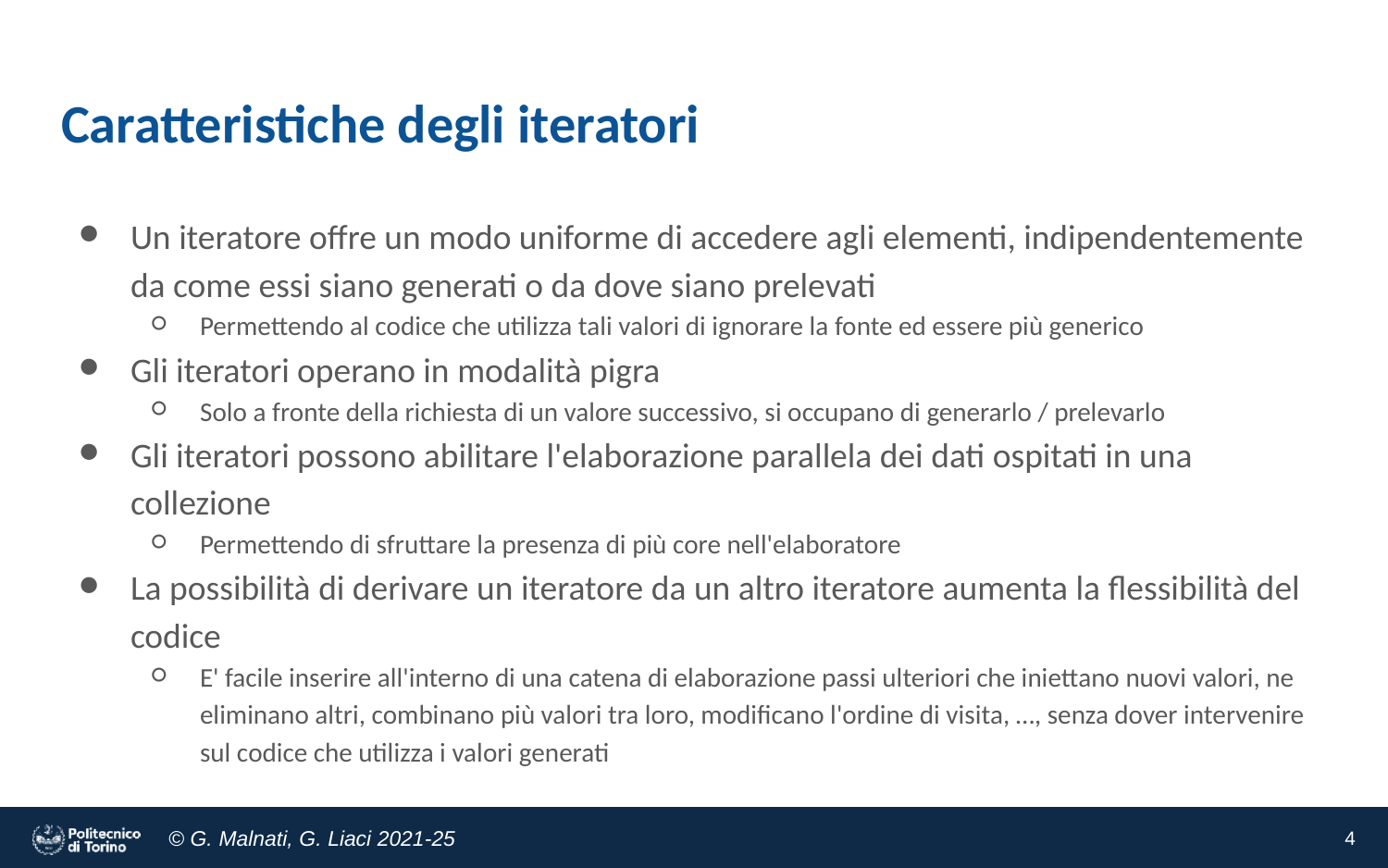

# Caratteristiche degli iteratori
Un iteratore offre un modo uniforme di accedere agli elementi, indipendentemente da come essi siano generati o da dove siano prelevati
Permettendo al codice che utilizza tali valori di ignorare la fonte ed essere più generico
Gli iteratori operano in modalità pigra
Solo a fronte della richiesta di un valore successivo, si occupano di generarlo / prelevarlo
Gli iteratori possono abilitare l'elaborazione parallela dei dati ospitati in una collezione
Permettendo di sfruttare la presenza di più core nell'elaboratore
La possibilità di derivare un iteratore da un altro iteratore aumenta la flessibilità del codice
E' facile inserire all'interno di una catena di elaborazione passi ulteriori che iniettano nuovi valori, ne eliminano altri, combinano più valori tra loro, modificano l'ordine di visita, …, senza dover intervenire sul codice che utilizza i valori generati
4